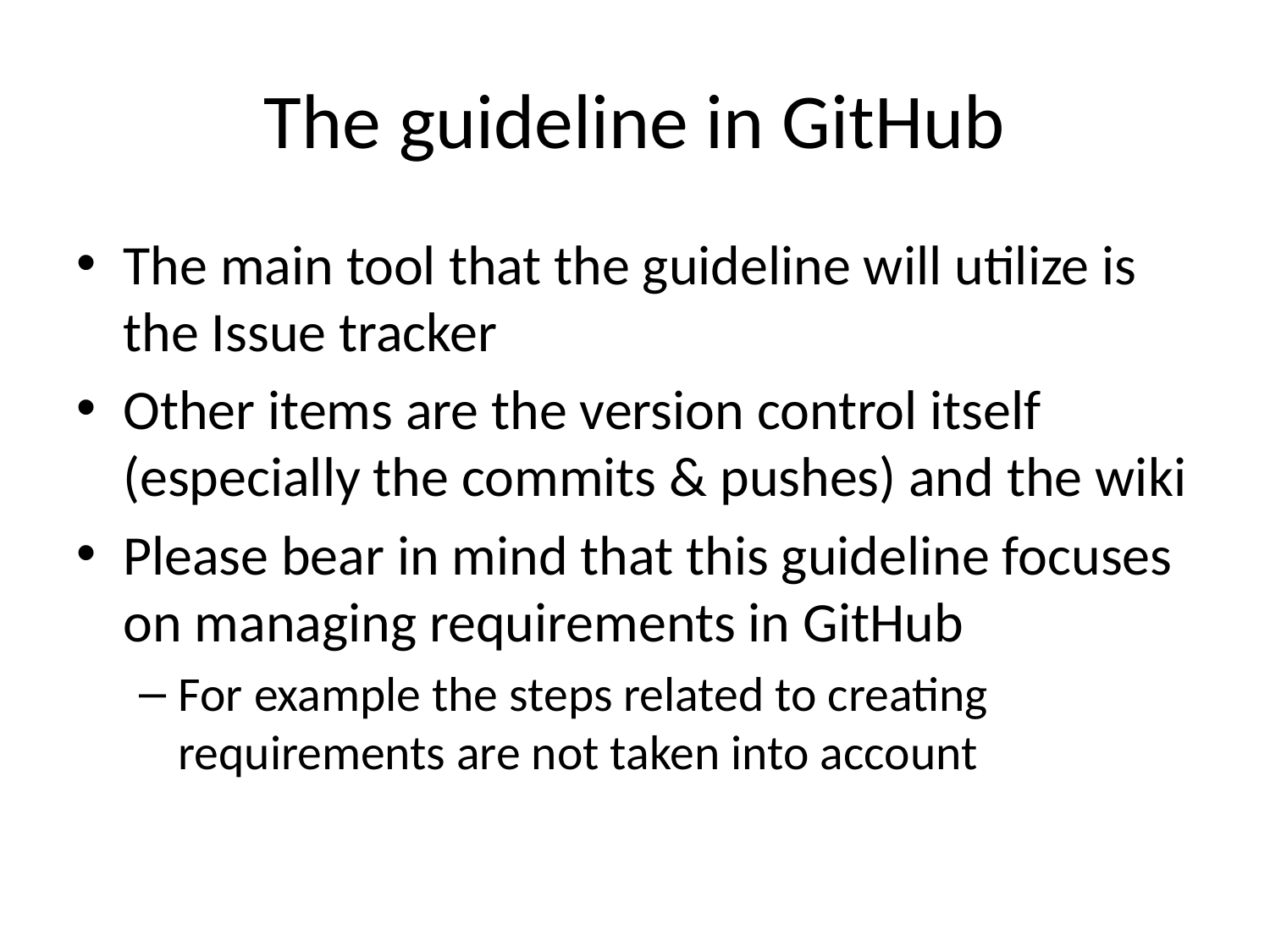

# The guideline in GitHub
The main tool that the guideline will utilize is the Issue tracker
Other items are the version control itself (especially the commits & pushes) and the wiki
Please bear in mind that this guideline focuses on managing requirements in GitHub
For example the steps related to creating requirements are not taken into account